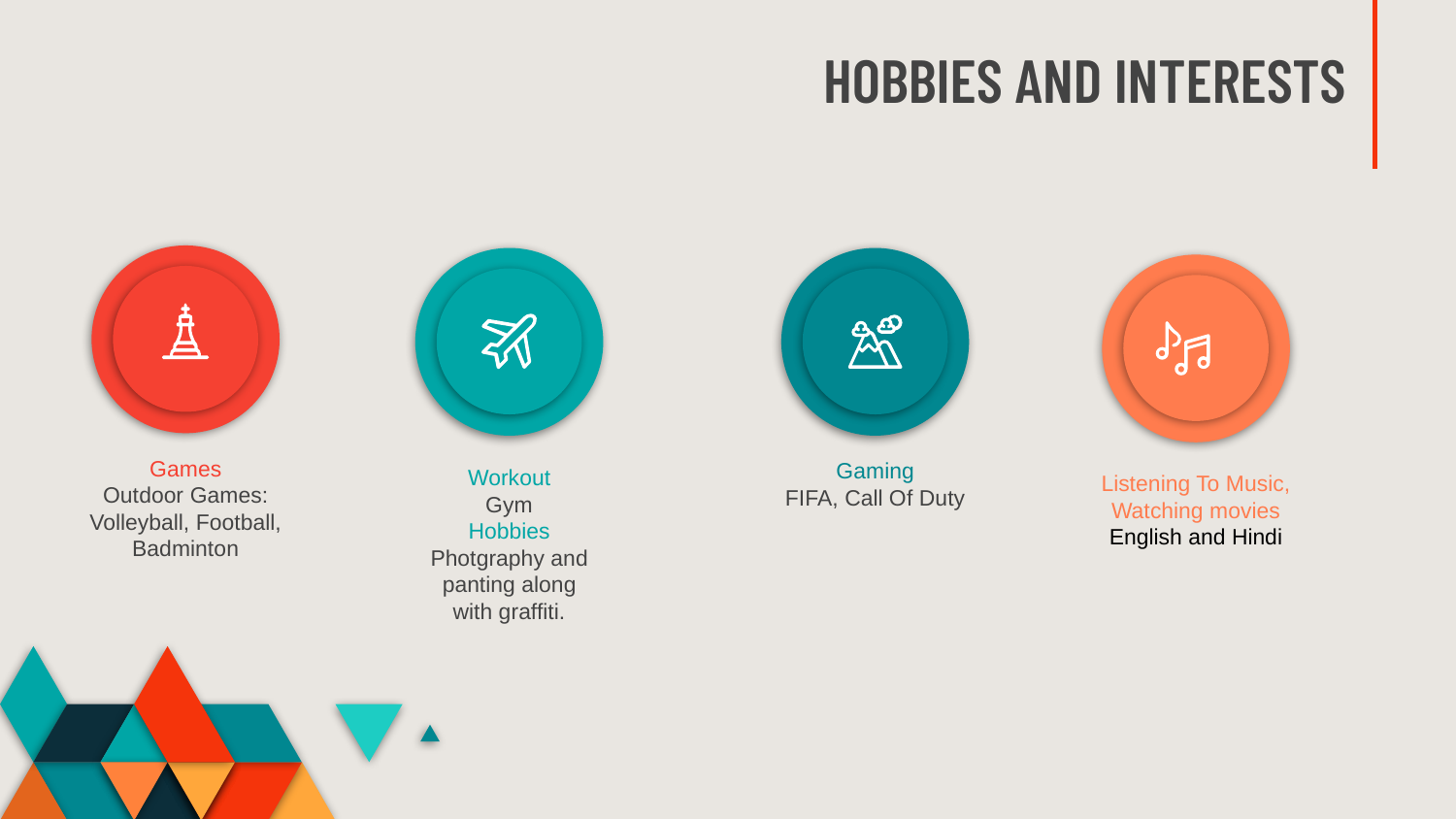

# HOBBIES AND INTERESTS

Games
Outdoor Games: Volleyball, Football, Badminton

Gaming
FIFA, Call Of Duty
Workout
Gym
Hobbies
Photgraphy and panting along with graffiti.

Listening To Music, Watching movies English and Hindi